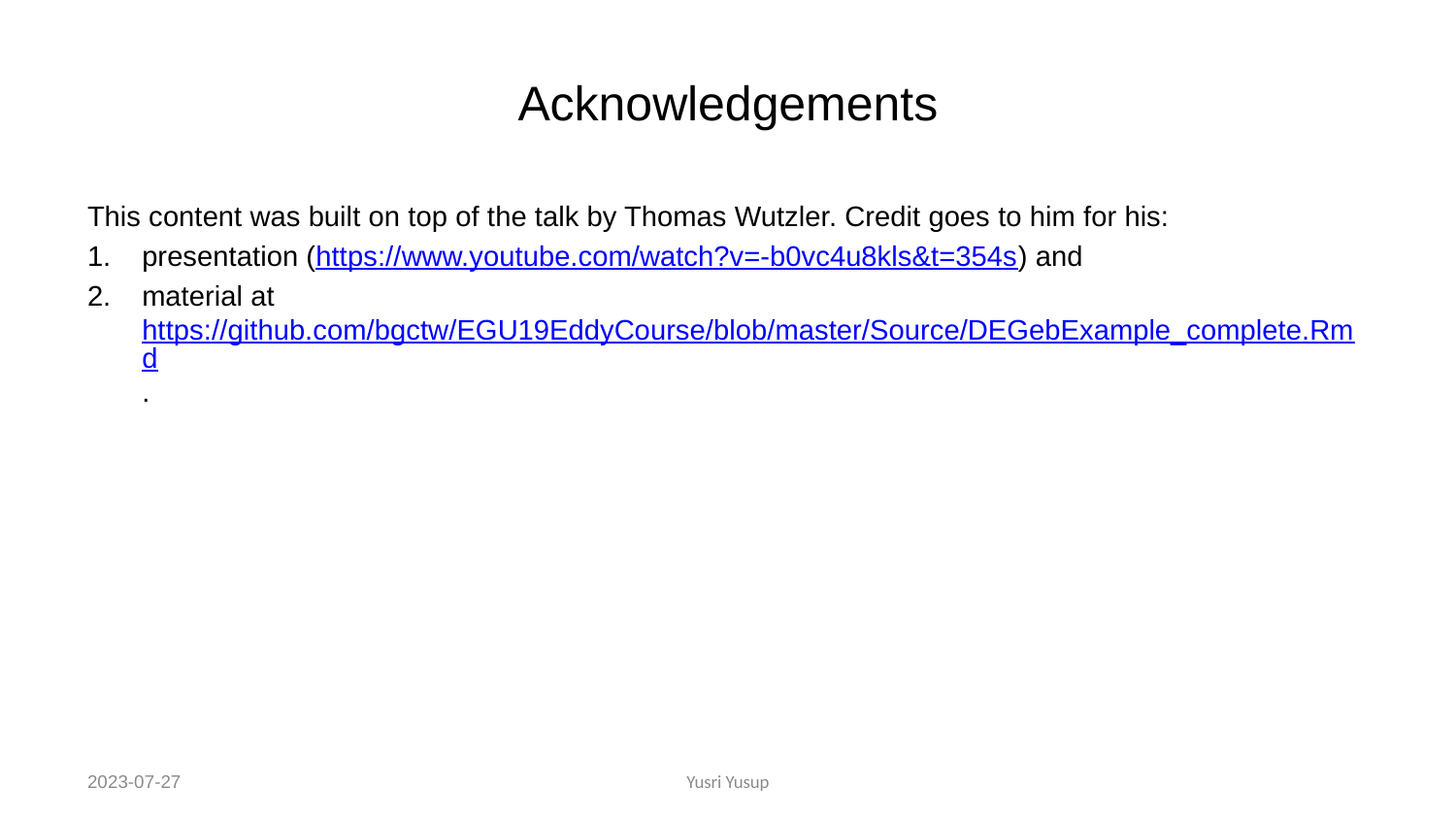

# Acknowledgements
This content was built on top of the talk by Thomas Wutzler. Credit goes to him for his:
presentation (https://www.youtube.com/watch?v=-b0vc4u8kls&t=354s) and
material at https://github.com/bgctw/EGU19EddyCourse/blob/master/Source/DEGebExample_complete.Rmd.
2023-07-27
Yusri Yusup